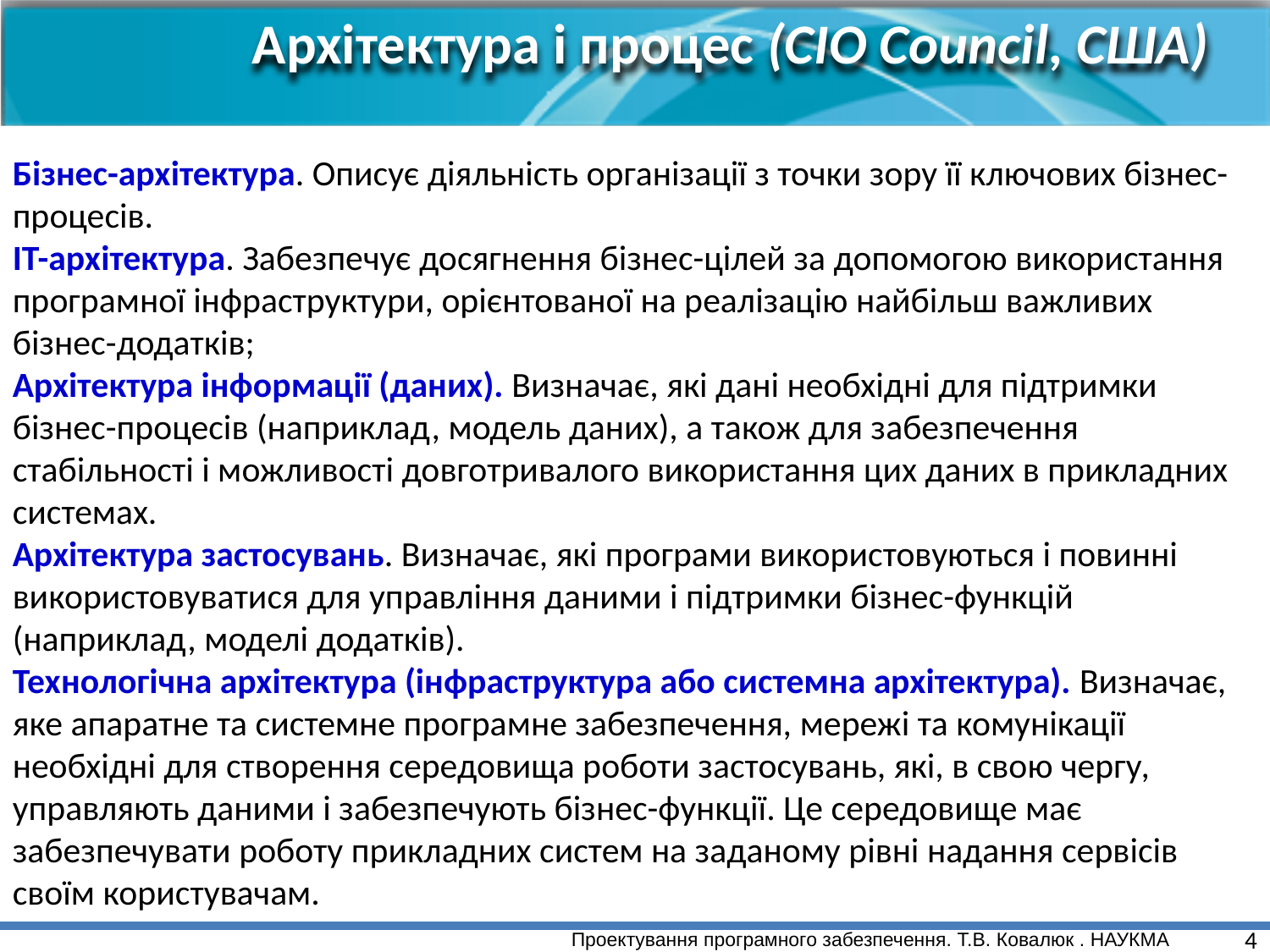

Архітектура і процес (CIO Council, США)
Бізнес-архітектура. Описує діяльність організації з точки зору її ключових бізнес-процесів.
ІТ-архітектура. Забезпечує досягнення бізнес-цілей за допомогою використання програмної інфраструктури, орієнтованої на реалізацію найбільш важливих бізнес-додатків;
Архітектура інформації (даних). Визначає, які дані необхідні для підтримки бізнес-процесів (наприклад, модель даних), а також для забезпечення стабільності і можливості довготривалого використання цих даних в прикладних системах.
Архітектура застосувань. Визначає, які програми використовуються і повинні використовуватися для управління даними і підтримки бізнес-функцій (наприклад, моделі додатків).
Технологічна архітектура (інфраструктура або системна архітектура). Визначає, яке апаратне та системне програмне забезпечення, мережі та комунікації необхідні для створення середовища роботи застосувань, які, в свою чергу, управляють даними і забезпечують бізнес-функції. Це середовище має забезпечувати роботу прикладних систем на заданому рівні надання сервісів своїм користувачам.
4